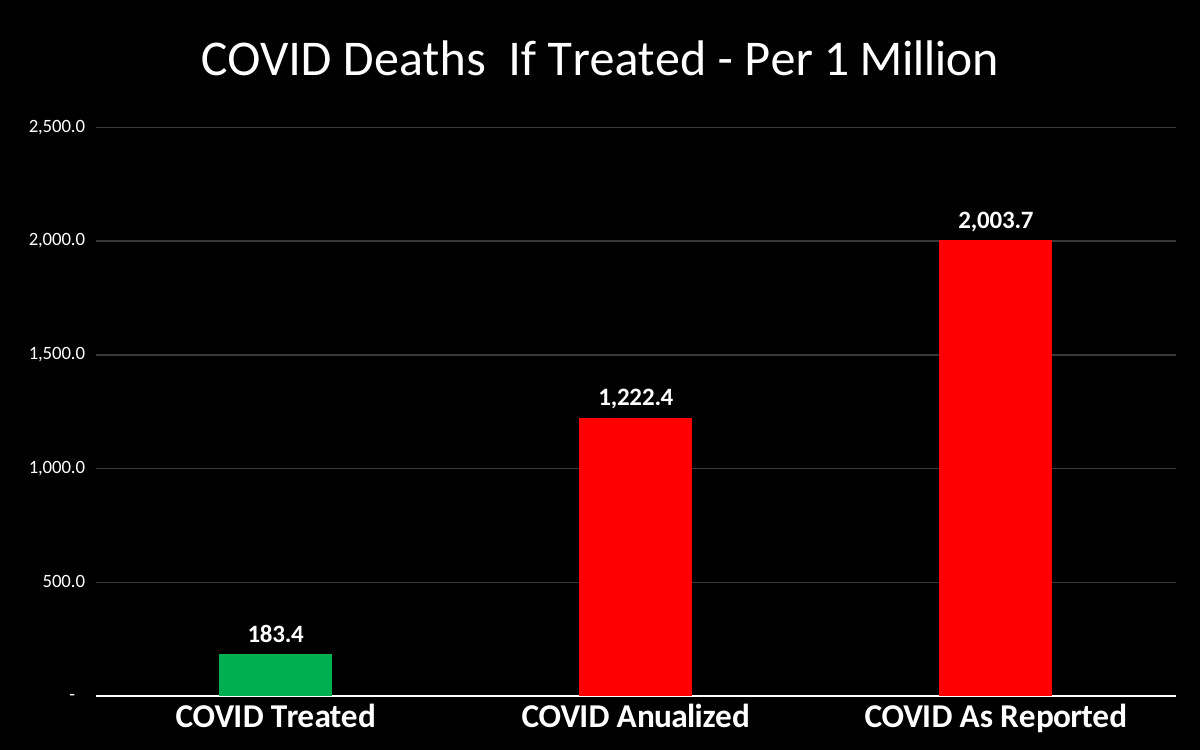

### Chart: COVID Deaths  If Treated - Per 1 Million

| Category | Deaths Per 1 Million |
|---|---|
| COVID Treated | 183.35458014004848 |
| COVID Anualized | 1222.3638676003236 |
| COVID As Reported | 2003.7342265009818 |